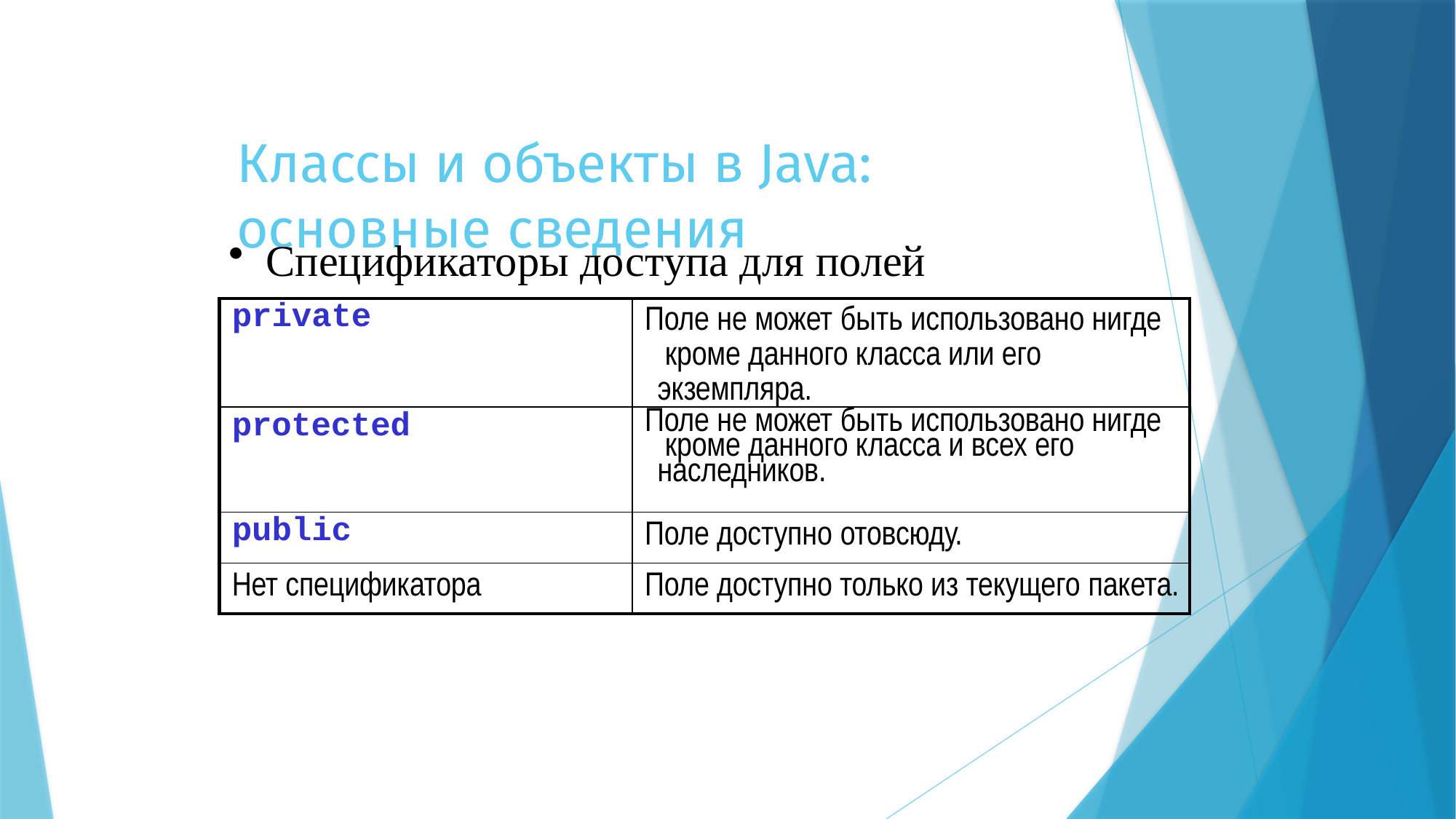

6
# Классы и объекты в Java: основные сведения
Спецификаторы доступа для полей
| private | Поле не может быть использовано нигде кроме данного класса или его экземпляра. |
| --- | --- |
| protected | Поле не может быть использовано нигде кроме данного класса и всех его наследников. |
| public | Поле доступно отовсюду. |
| Нет спецификатора | Поле доступно только из текущего пакета. |